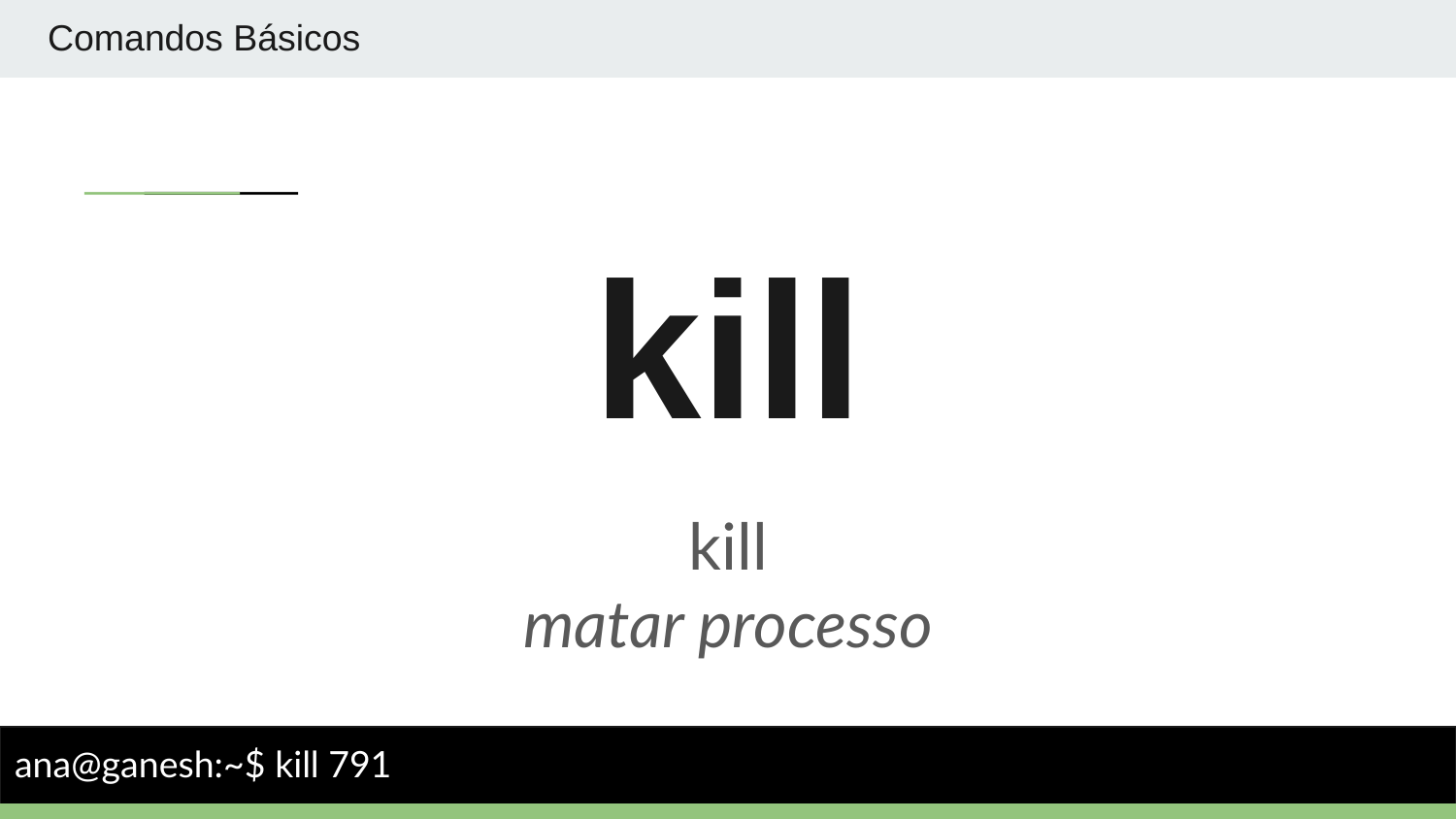

Comandos Básicos
# kill
kill
matar processo

ana@ganesh:~$ kill 791